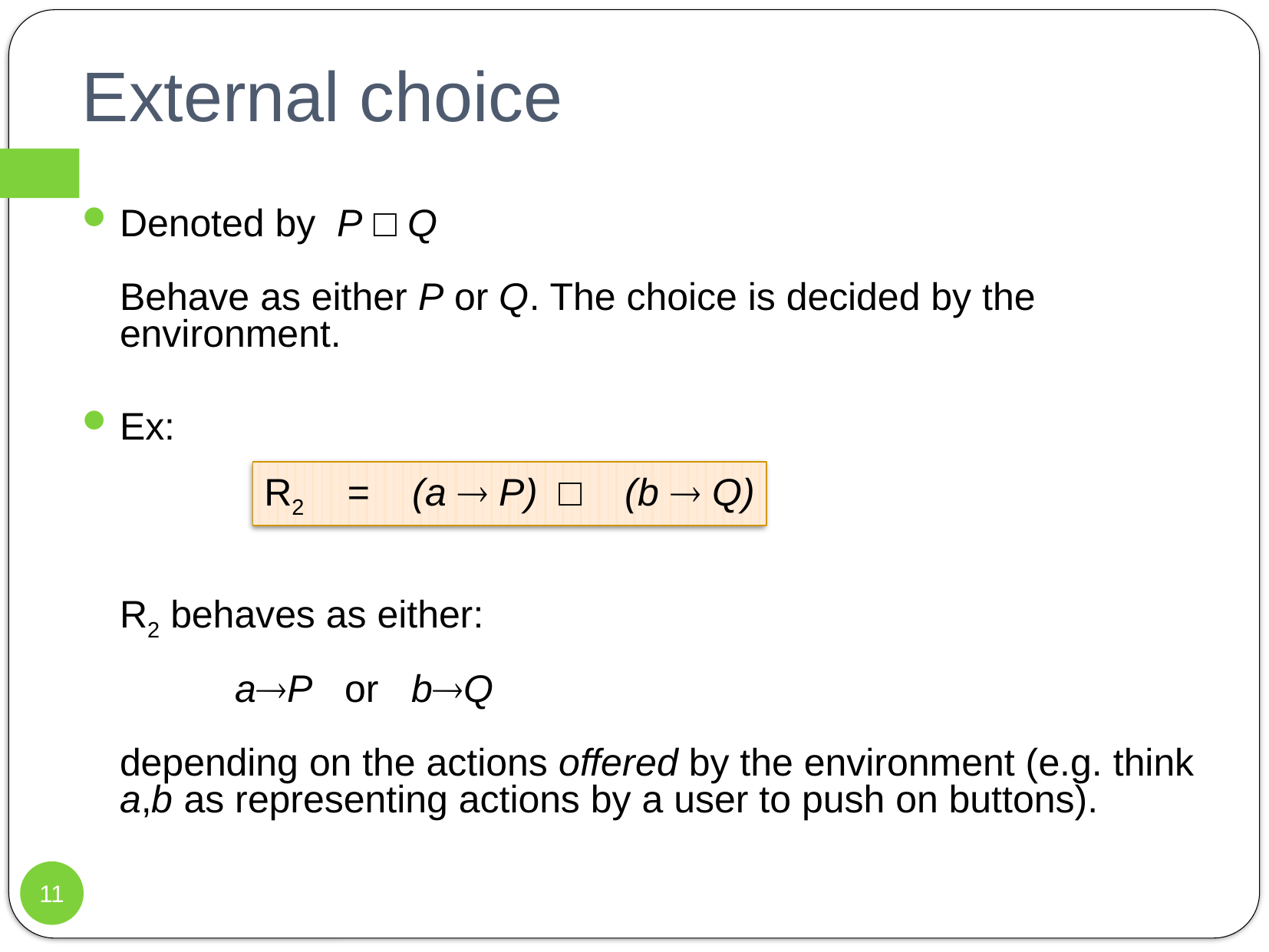

# External choice
Denoted by  P □ Q
Behave as either P or Q. The choice is decided by the environment.
Ex:
R2 behaves as either:
	a→P   or   b→Q
depending on the actions offered by the environment (e.g. think a,b as representing actions by a user to push on buttons).

R2    =    (a → P)  □    (b → Q)
11